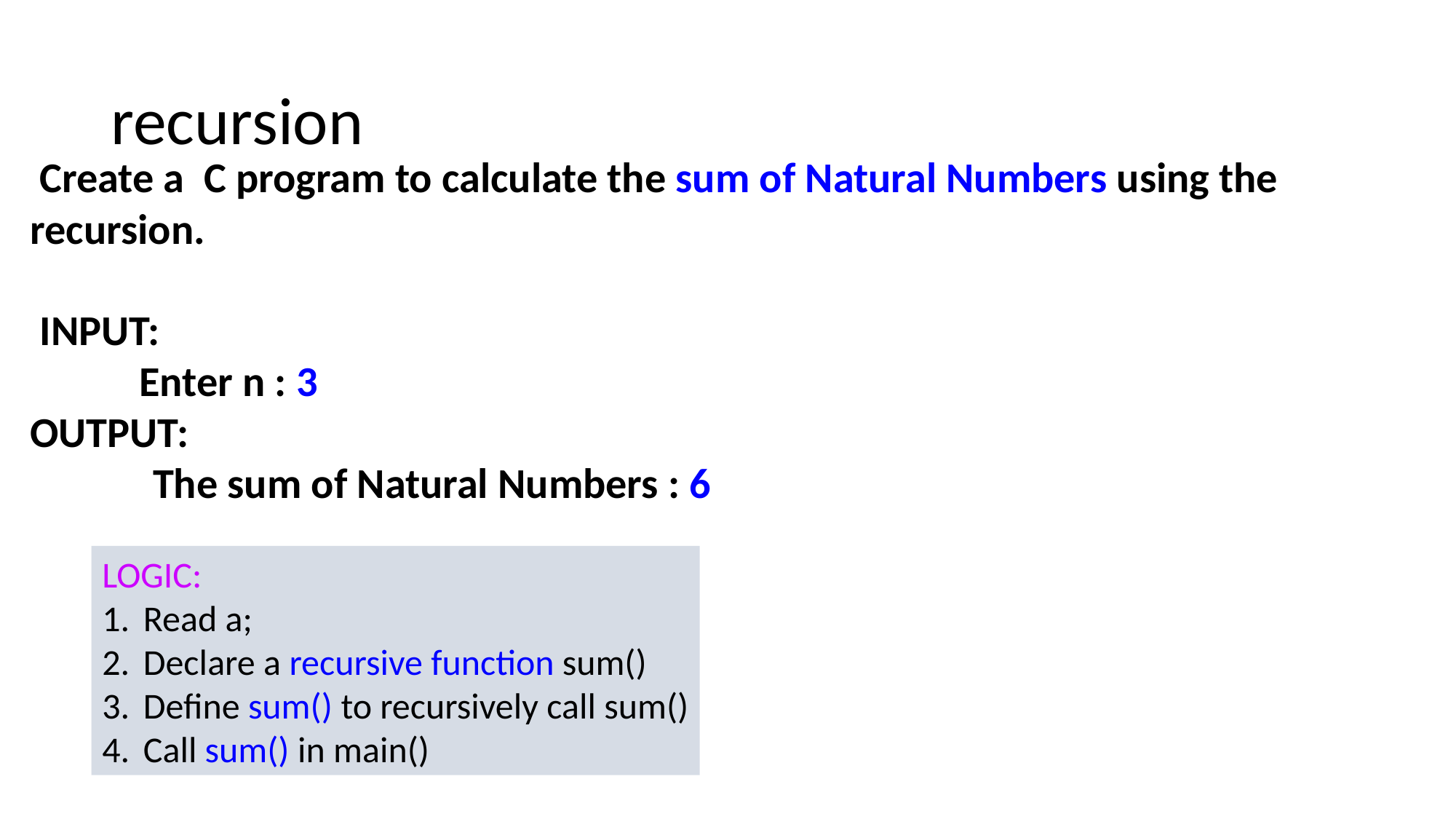

# recursion
 Create a  C program to calculate the sum of Natural Numbers using the recursion.

 INPUT:
		Enter n : 3
OUTPUT:
	           The sum of Natural Numbers : 6
LOGIC:
Read a;
Declare a recursive function sum()
Define sum() to recursively call sum()
Call sum() in main()